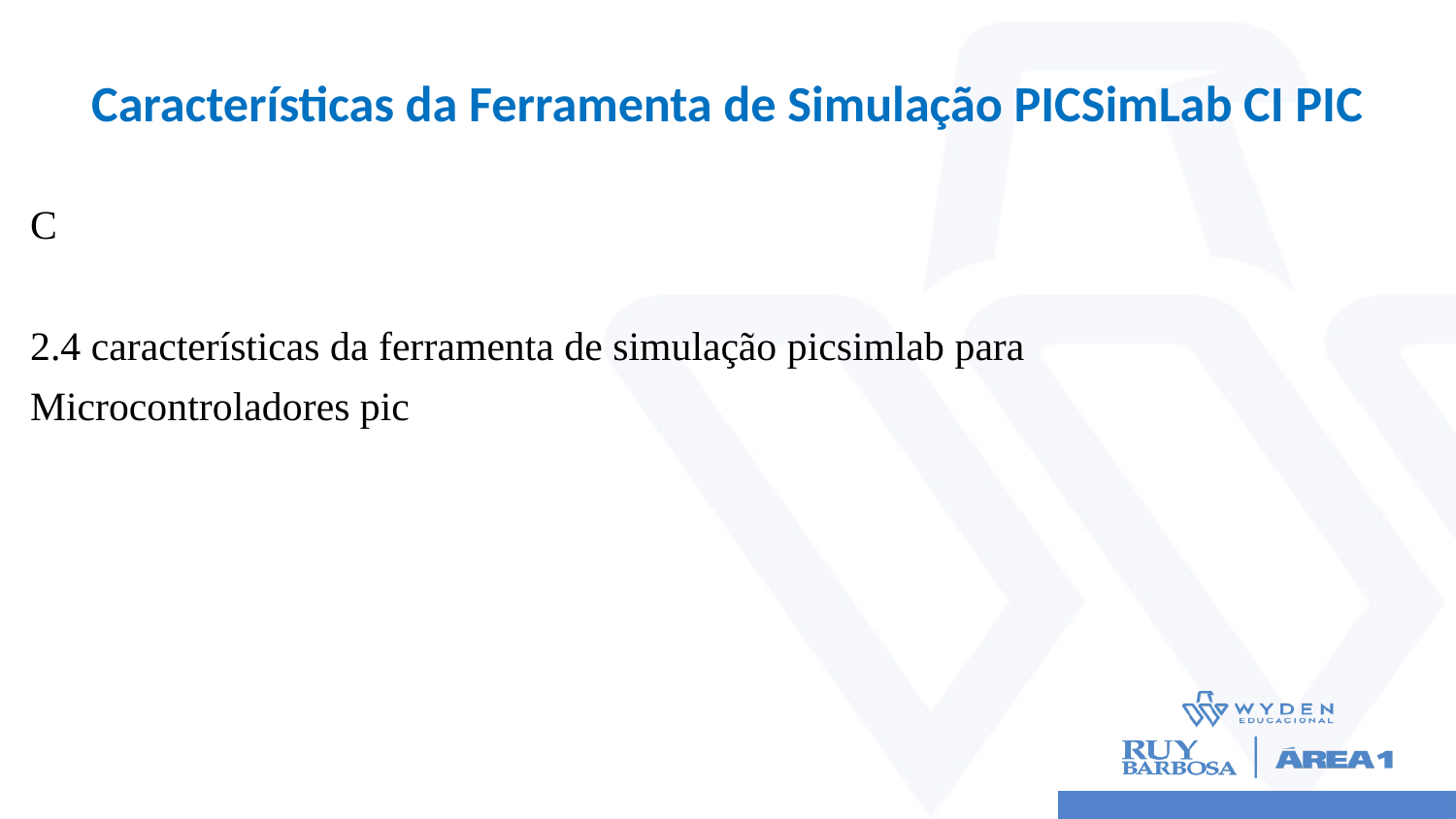

# Características da Ferramenta de Simulação PICSimLab CI PIC
C

2.4 características da ferramenta de simulação picsimlab para
Microcontroladores pic